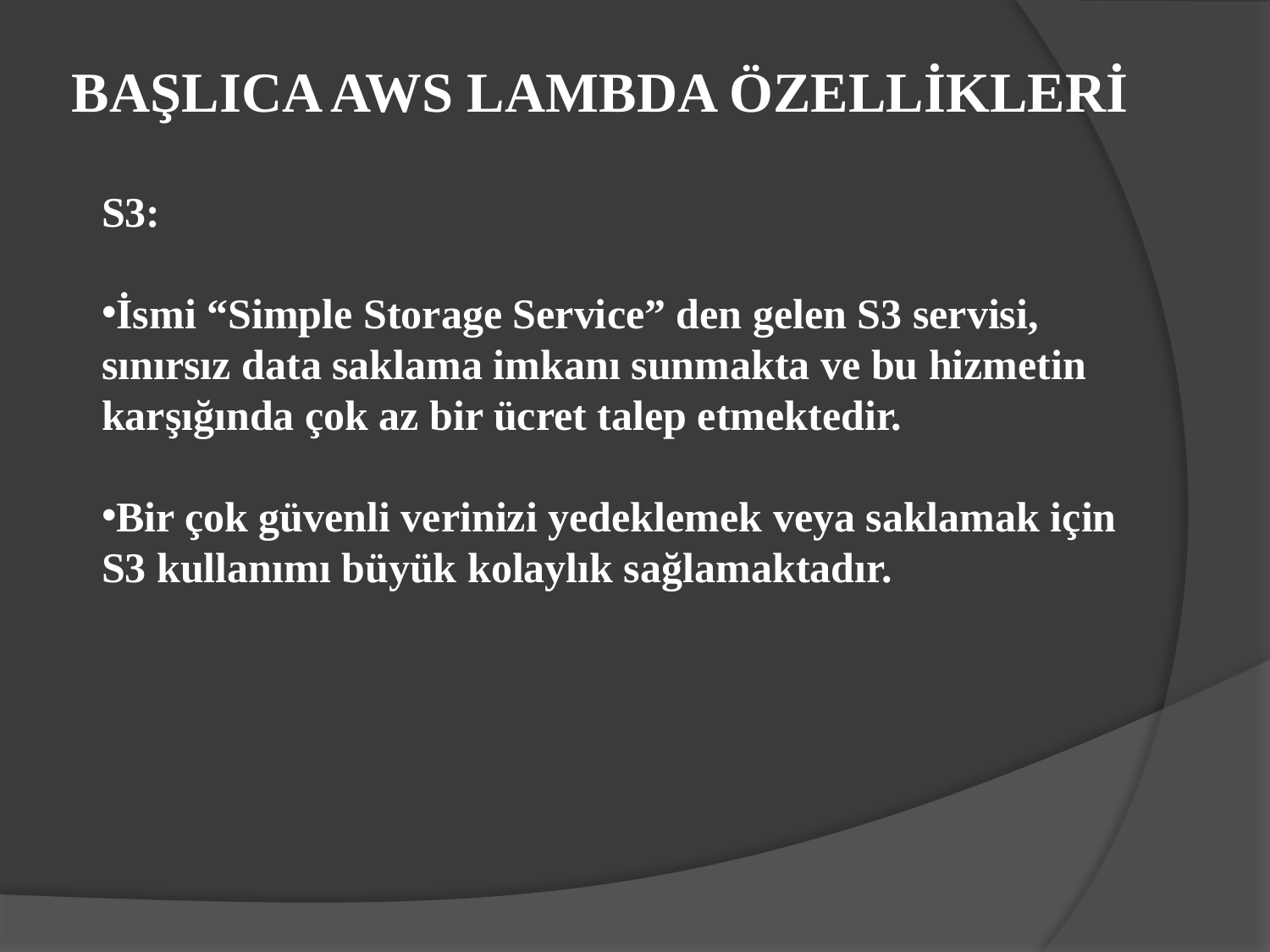

BAŞLICA AWS LAMBDA ÖZELLİKLERİ

S3:

İsmi “Simple Storage Service” den gelen S3 servisi, sınırsız data saklama imkanı sunmakta ve bu hizmetin karşığında çok az bir ücret talep etmektedir.

Bir çok güvenli verinizi yedeklemek veya saklamak için S3 kullanımı büyük kolaylık sağlamaktadır.